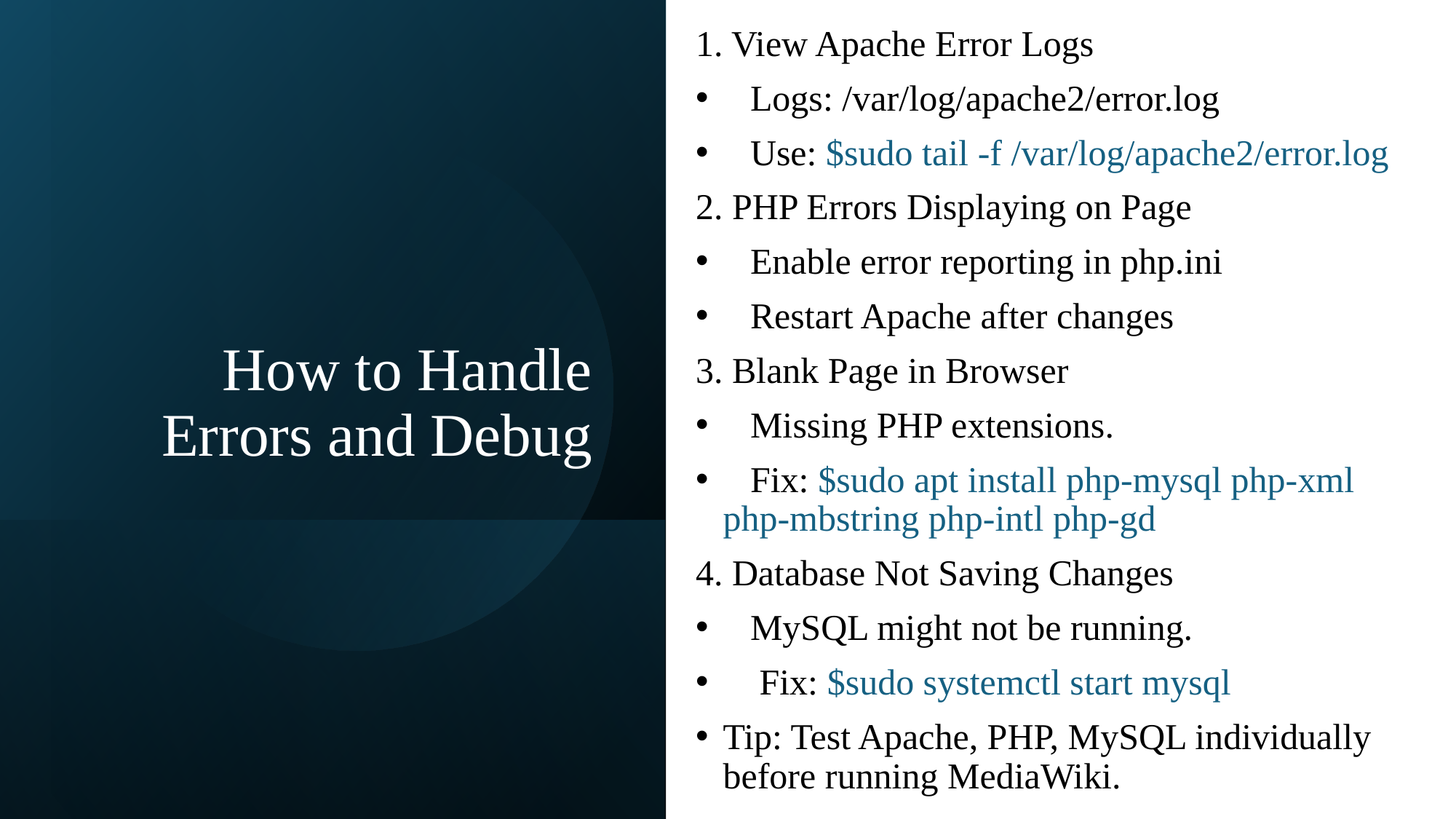

1. View Apache Error Logs
   Logs: /var/log/apache2/error.log
   Use: $sudo tail -f /var/log/apache2/error.log
2. PHP Errors Displaying on Page
   Enable error reporting in php.ini
   Restart Apache after changes
3. Blank Page in Browser
   Missing PHP extensions.
   Fix: $sudo apt install php-mysql php-xml php-mbstring php-intl php-gd
4. Database Not Saving Changes
   MySQL might not be running.
    Fix: $sudo systemctl start mysql
Tip: Test Apache, PHP, MySQL individually before running MediaWiki.

# How to Handle Errors and Debug